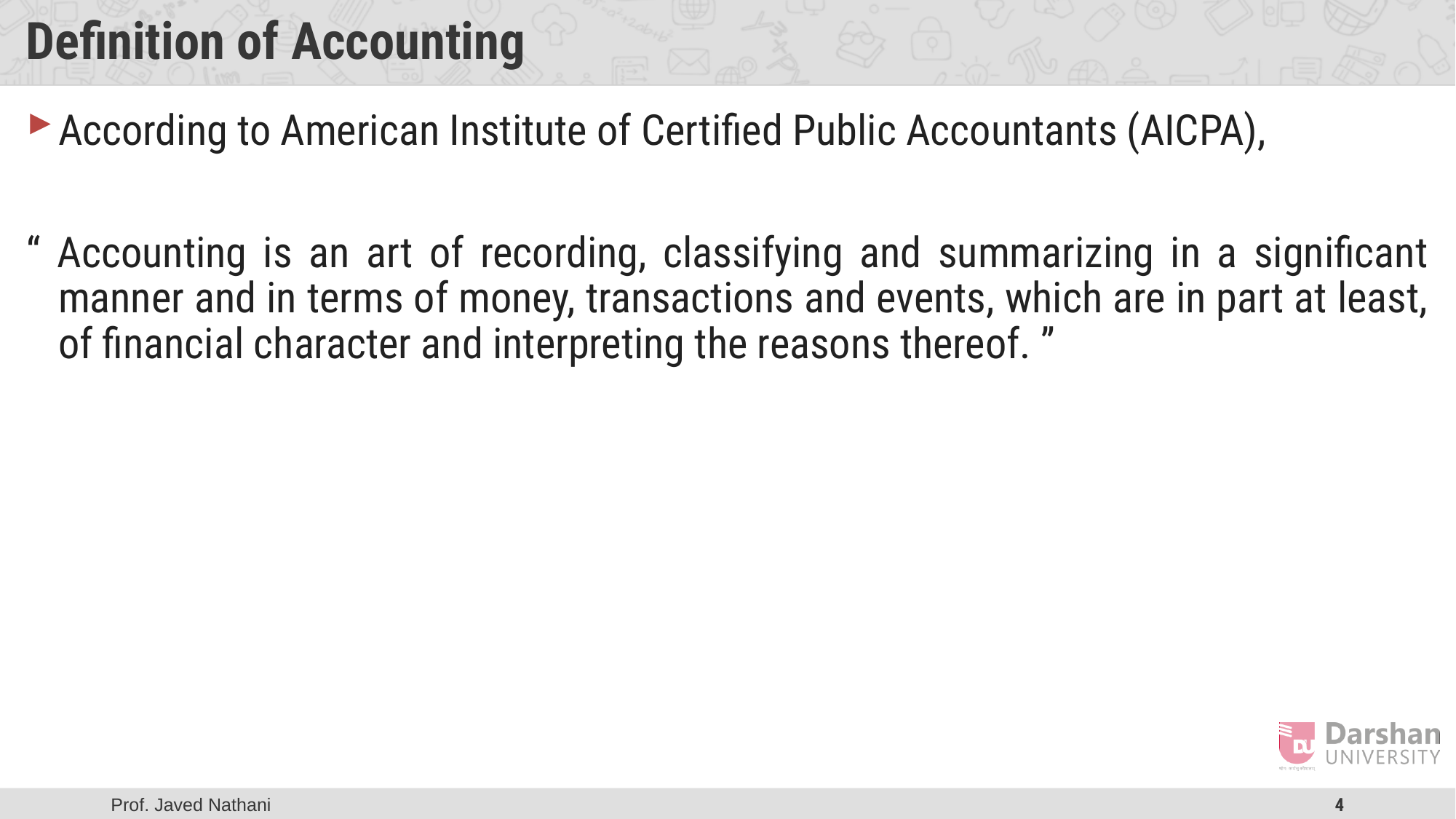

# Definition of Accounting
According to American Institute of Certified Public Accountants (AICPA),

“ Accounting is an art of recording, classifying and summarizing in a significant manner and in terms of money, transactions and events, which are in part at least, of financial character and interpreting the reasons thereof. ”